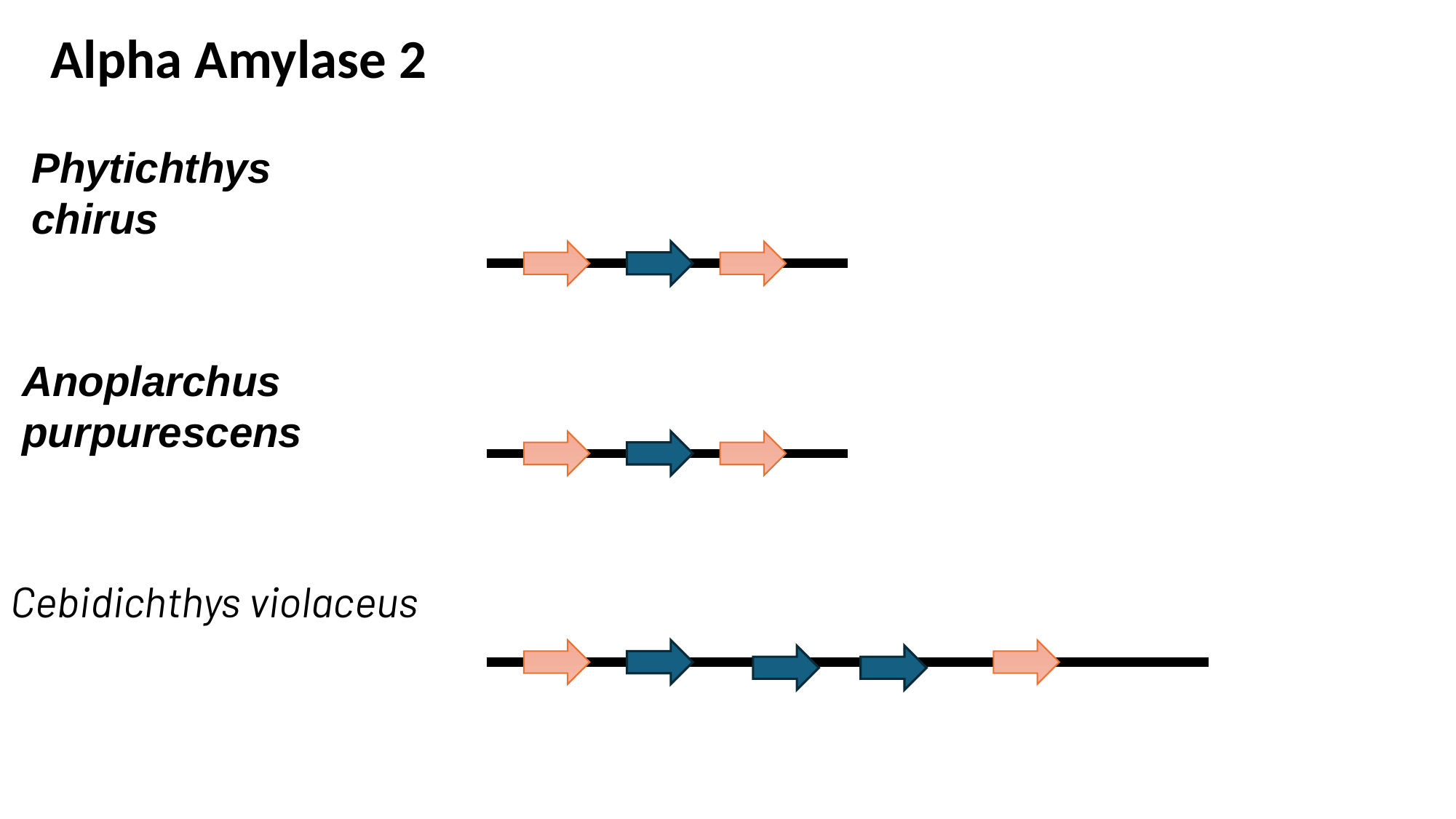

Alpha Amylase 2
Phytichthys chirus

Anoplarchus purpurescens

Cebidichthys violaceus